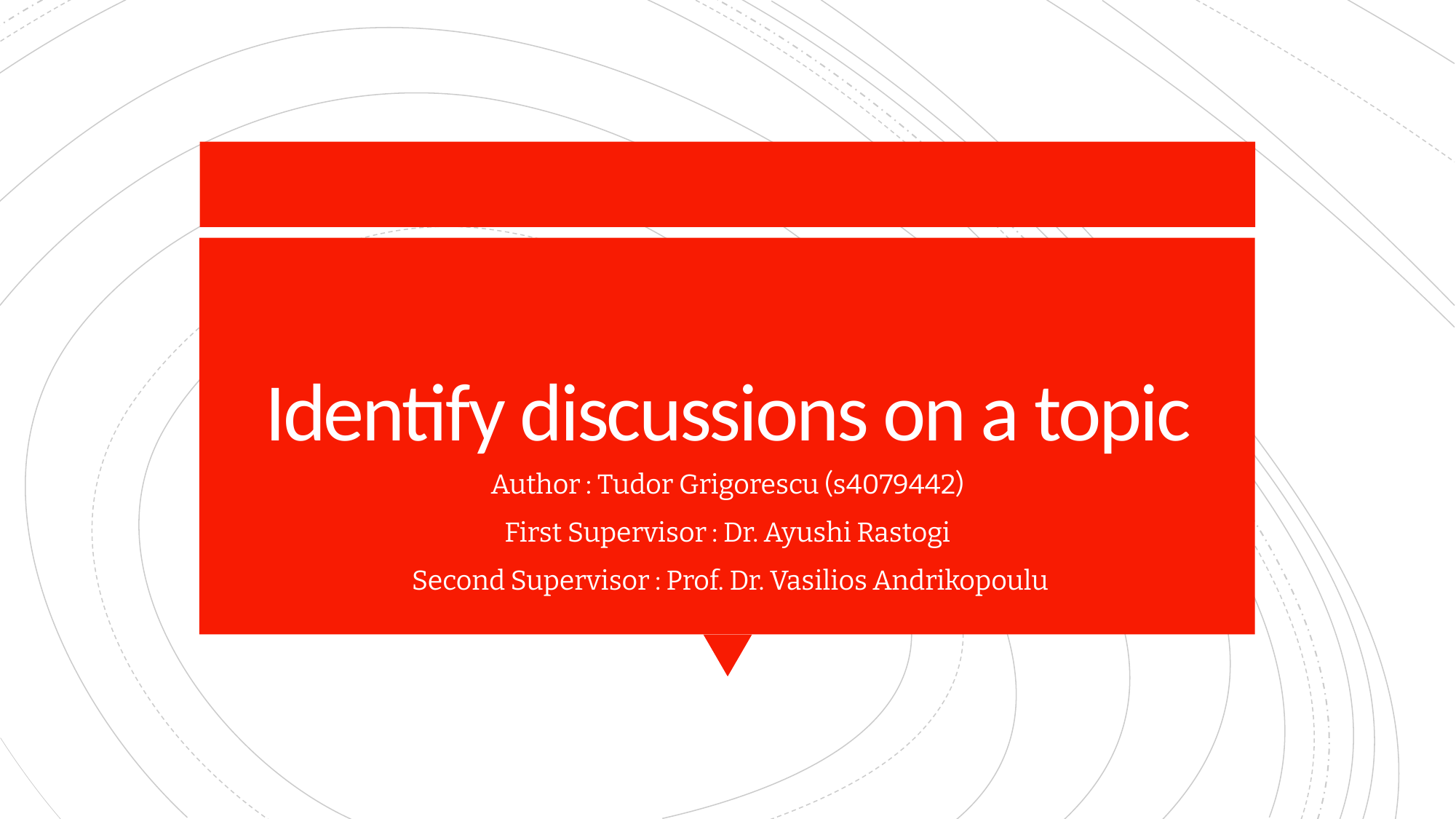

# Identify discussions on a topic
Author : Tudor Grigorescu (s4079442)
First Supervisor : Dr. Ayushi Rastogi
 Second Supervisor : Prof. Dr. Vasilios Andrikopoulu